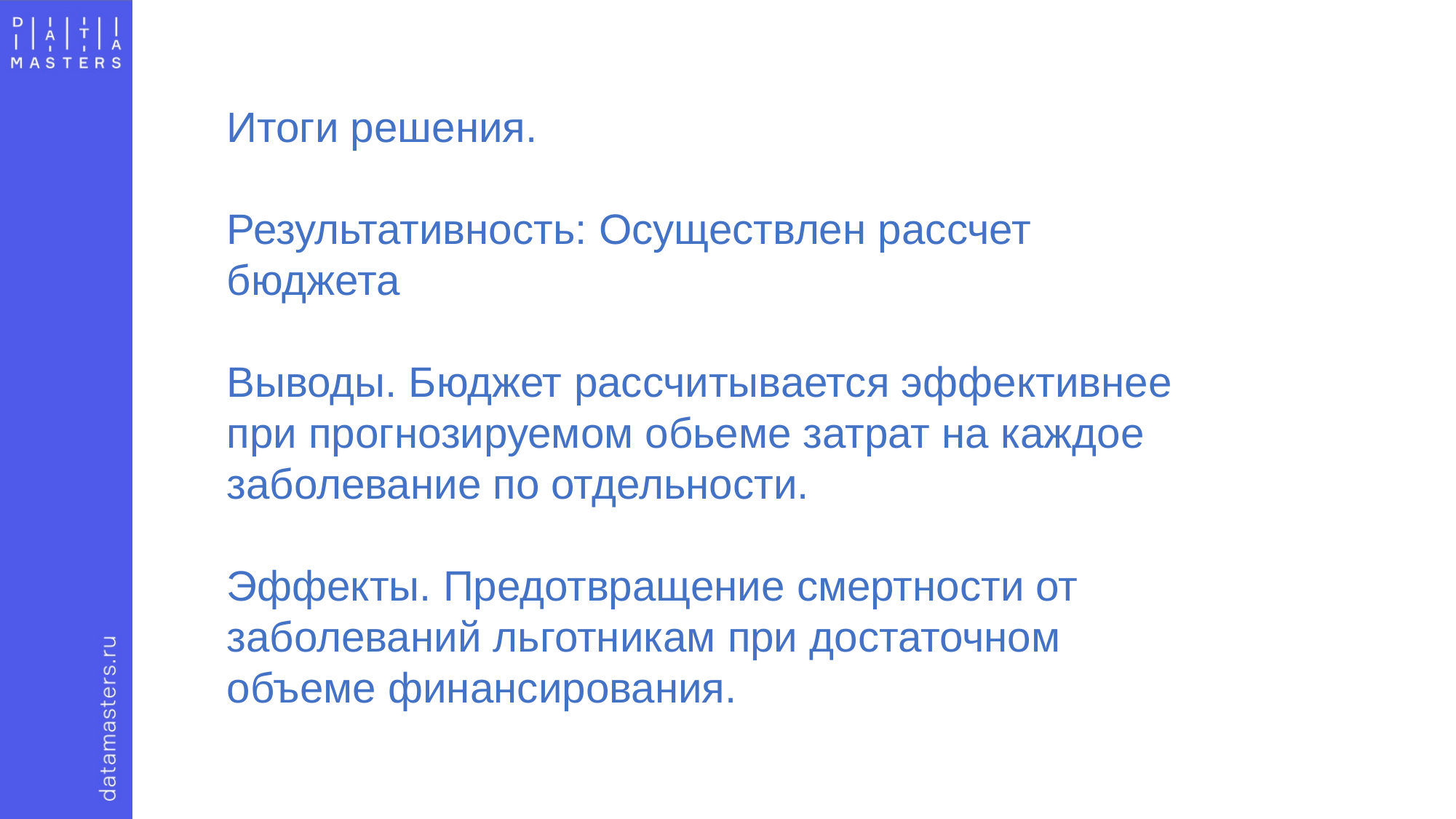

Итоги решения.

Результативность: Осуществлен рассчет бюджета

Выводы. Бюджет рассчитывается эффективнее при прогнозируемом обьеме затрат на каждое заболевание по отдельности.

Эффекты. Предотвращение смертности от заболеваний льготникам при достаточном объеме финансирования.